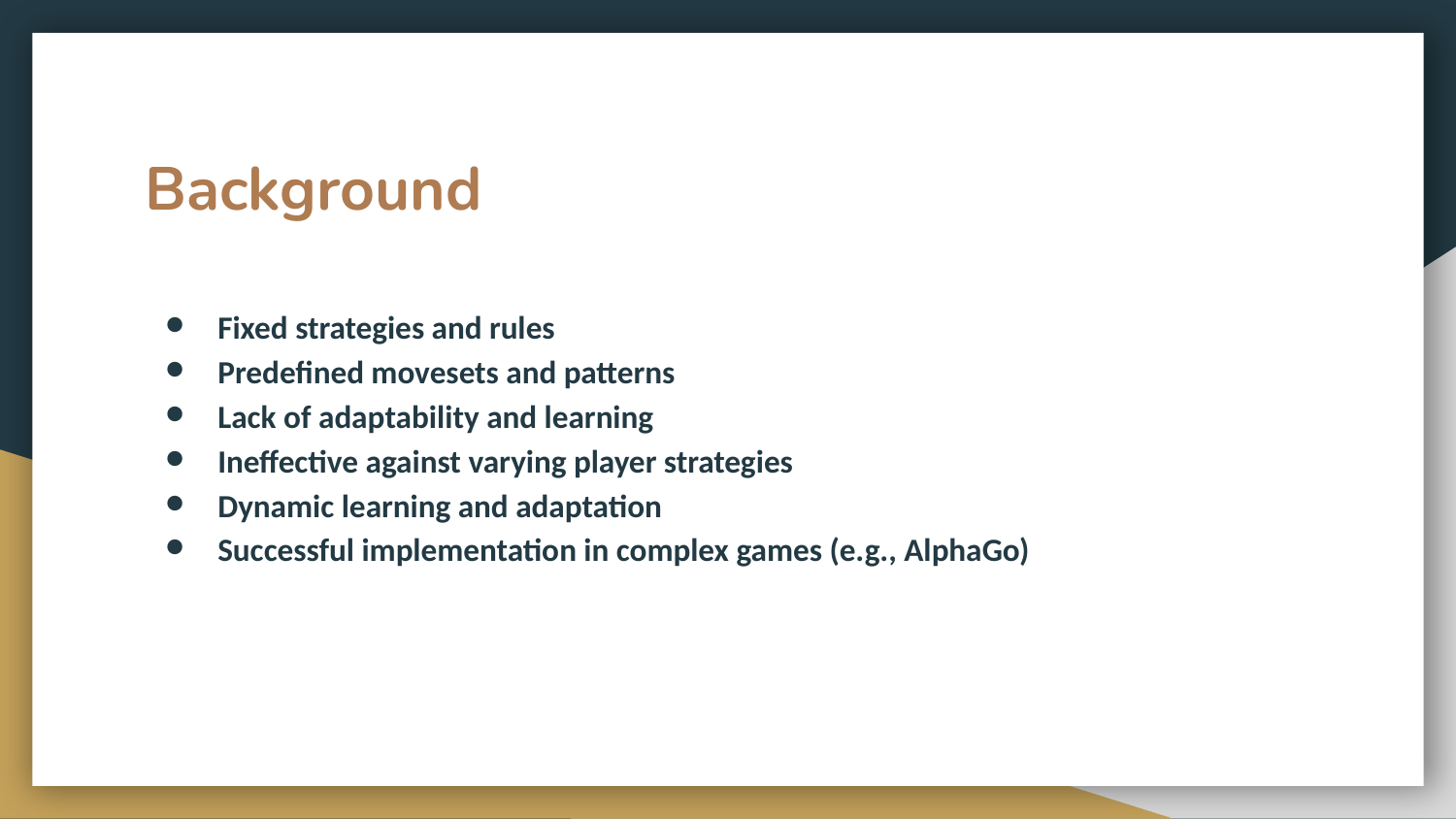

# Background
Fixed strategies and rules
Predefined movesets and patterns
Lack of adaptability and learning
Ineffective against varying player strategies
Dynamic learning and adaptation
Successful implementation in complex games (e.g., AlphaGo)